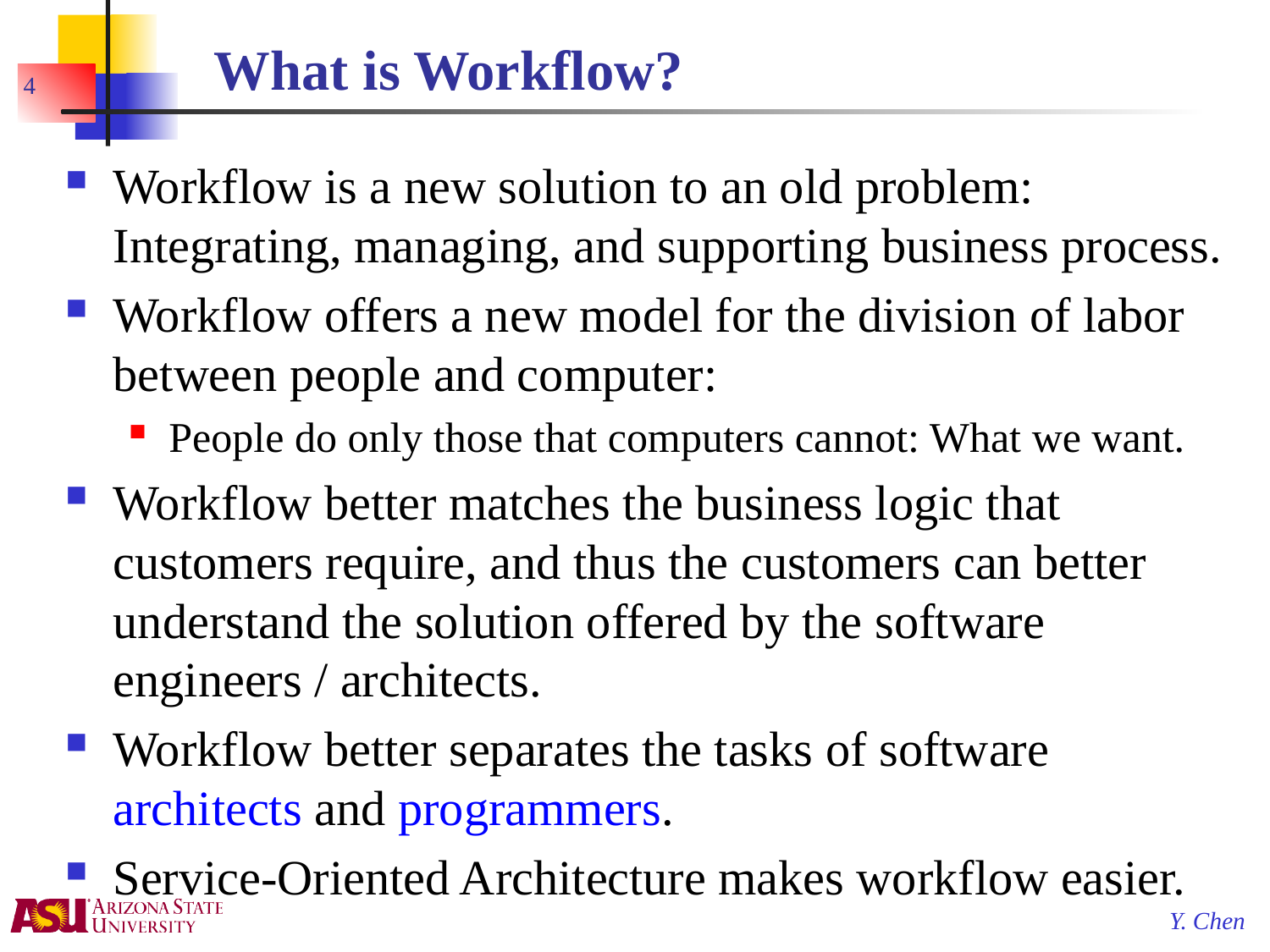

# What is Workflow?
4
Workflow is a new solution to an old problem: Integrating, managing, and supporting business process.
Workflow offers a new model for the division of labor between people and computer:
People do only those that computers cannot: What we want.
Workflow better matches the business logic that customers require, and thus the customers can better understand the solution offered by the software engineers / architects.
Workflow better separates the tasks of software architects and programmers.
Service-Oriented Architecture makes workflow easier.